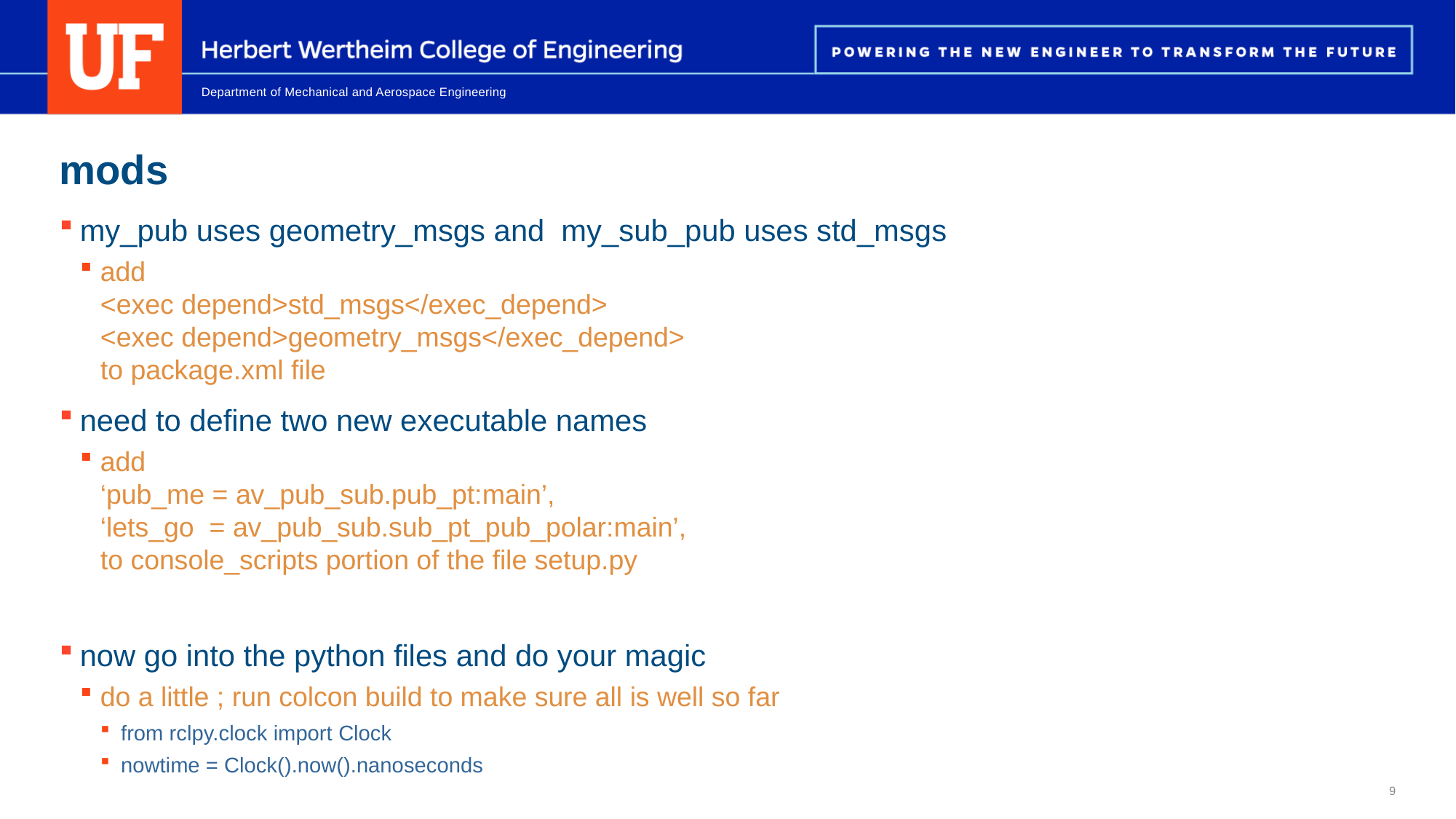

# mods
my_pub uses geometry_msgs and  my_sub_pub uses std_msgs
add
<exec depend>std_msgs</exec_depend>
<exec depend>geometry_msgs</exec_depend>
to package.xml file
need to define two new executable names
add
‘pub_me = av_pub_sub.pub_pt:main’,
‘lets_go  = av_pub_sub.sub_pt_pub_polar:main’,
to console_scripts portion of the file setup.py

now go into the python files and do your magic
do a little ; run colcon build to make sure all is well so far
from rclpy.clock import Clock
nowtime = Clock().now().nanoseconds
9